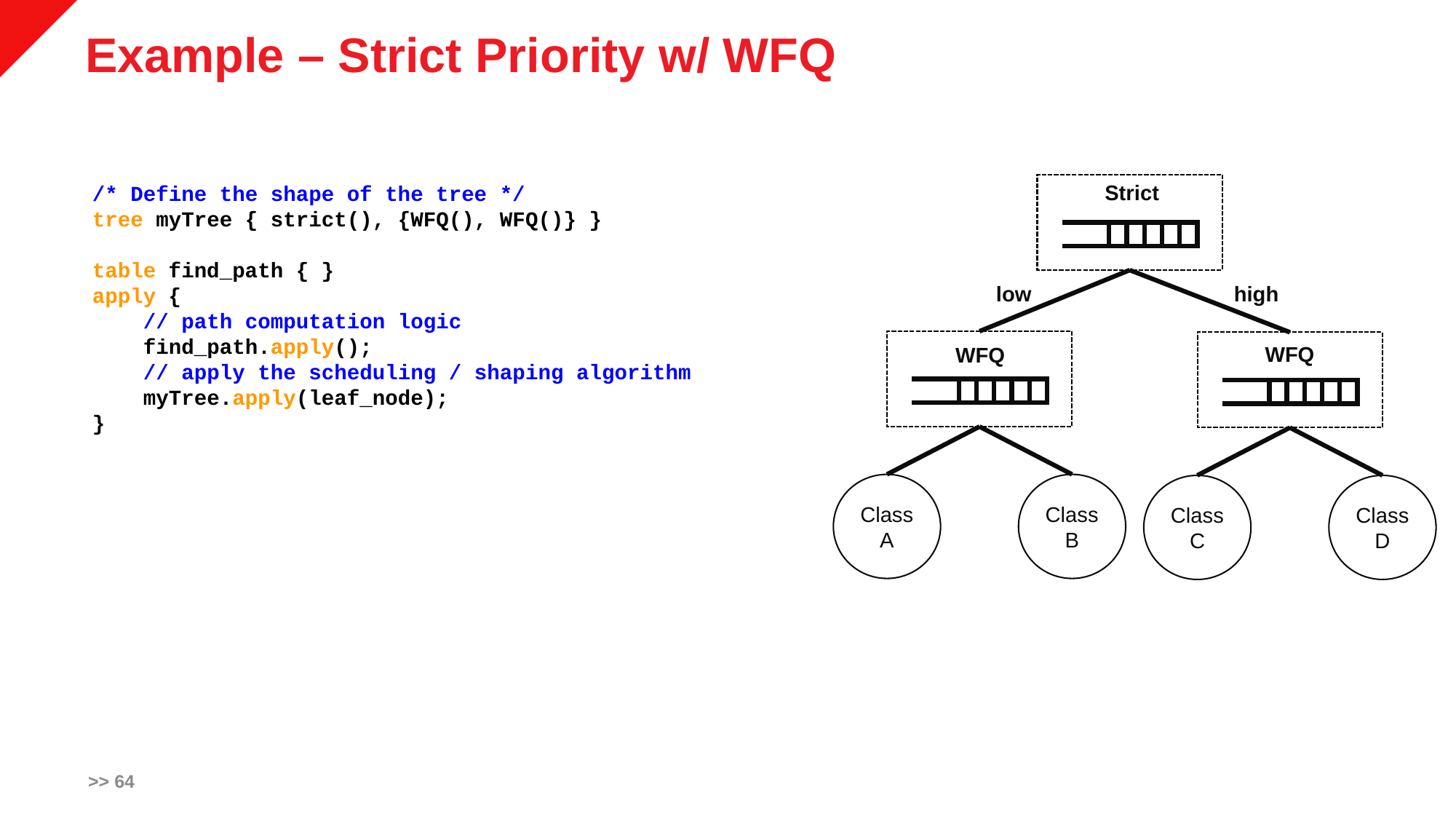

# Example – Strict Priority w/ WFQ
Strict
   /* Define the shape of the tree */
   tree myTree { strict(), {WFQ(), WFQ()} }

   table find_path { }
   apply {
       // path computation logic
       find_path.apply();
       // apply the scheduling / shaping algorithm
       myTree.apply(leaf_node);
   }

low
high

WFQ
WFQ

Class B
Class A
Class D
Class C
>> 64